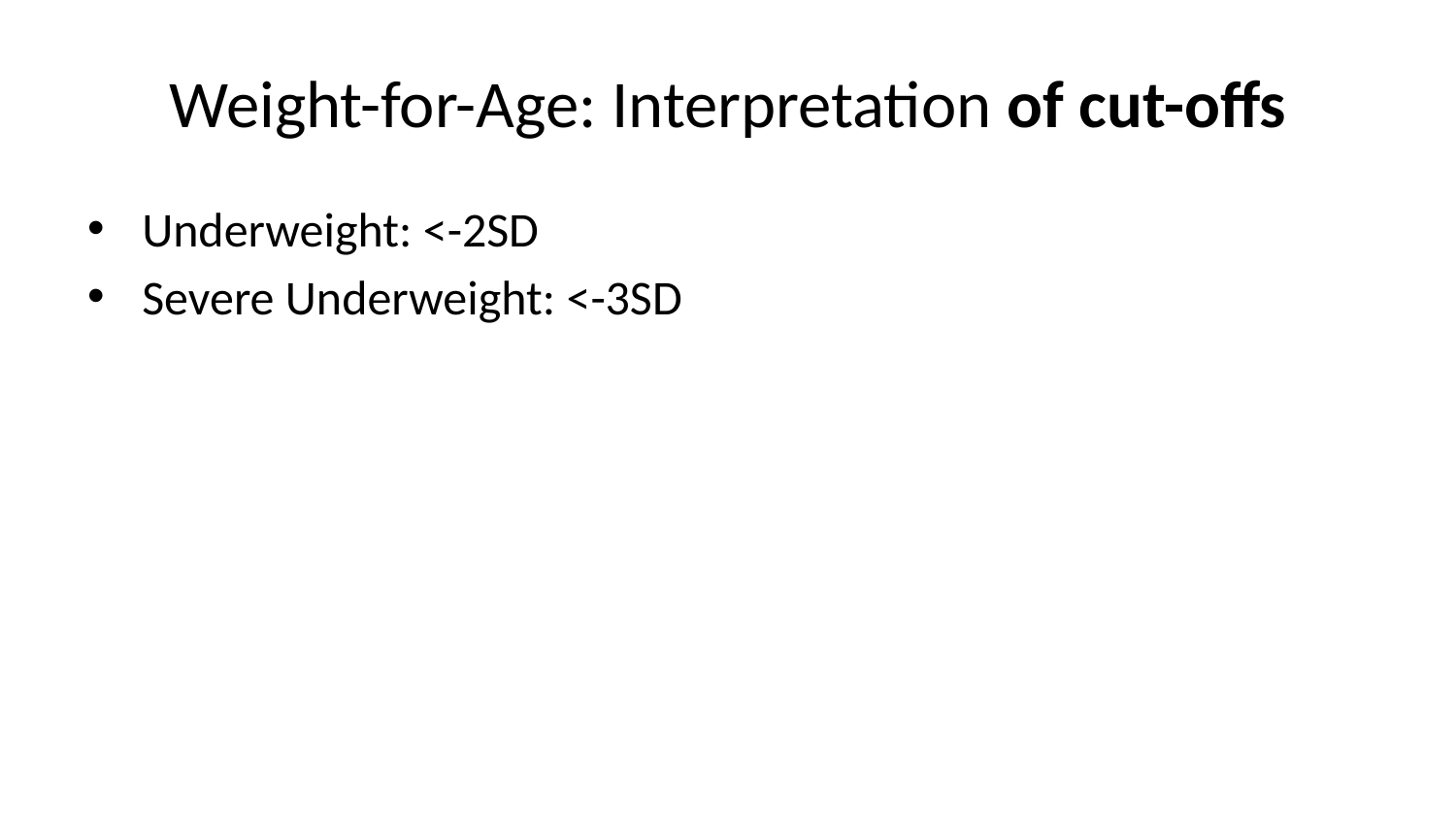

# Weight-for-Age: Interpretation of cut-offs
Underweight: <-2SD
Severe Underweight: <-3SD